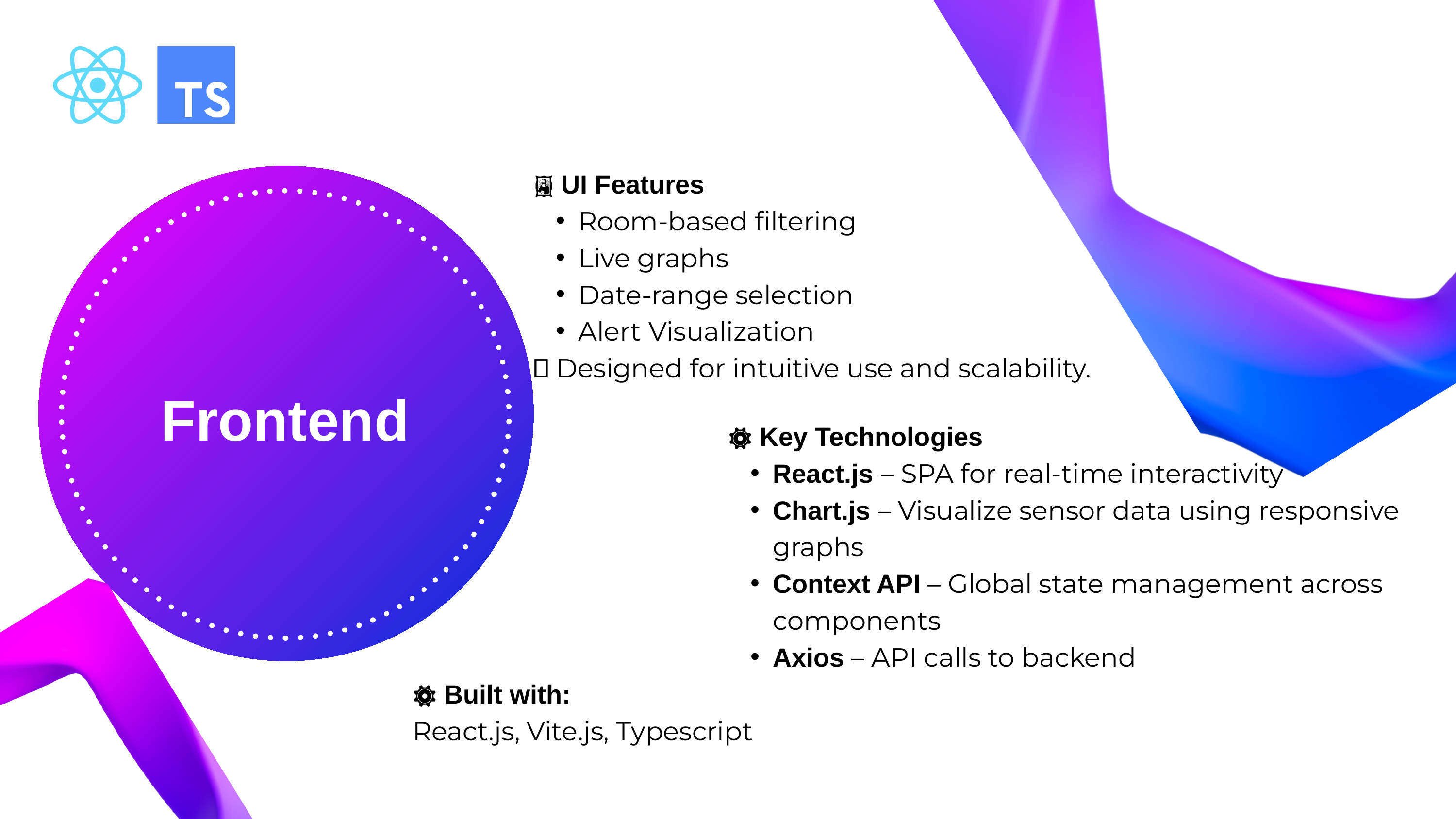

🖼️ UI Features
Room-based filtering
Live graphs
Date-range selection
Alert Visualization
🧩 Designed for intuitive use and scalability.

Frontend
⚙️ Key Technologies
React.js – SPA for real-time interactivity
Chart.js – Visualize sensor data using responsive graphs
Context API – Global state management across components
Axios – API calls to backend

⚙️ Built with:
React.js, Vite.js, Typescript